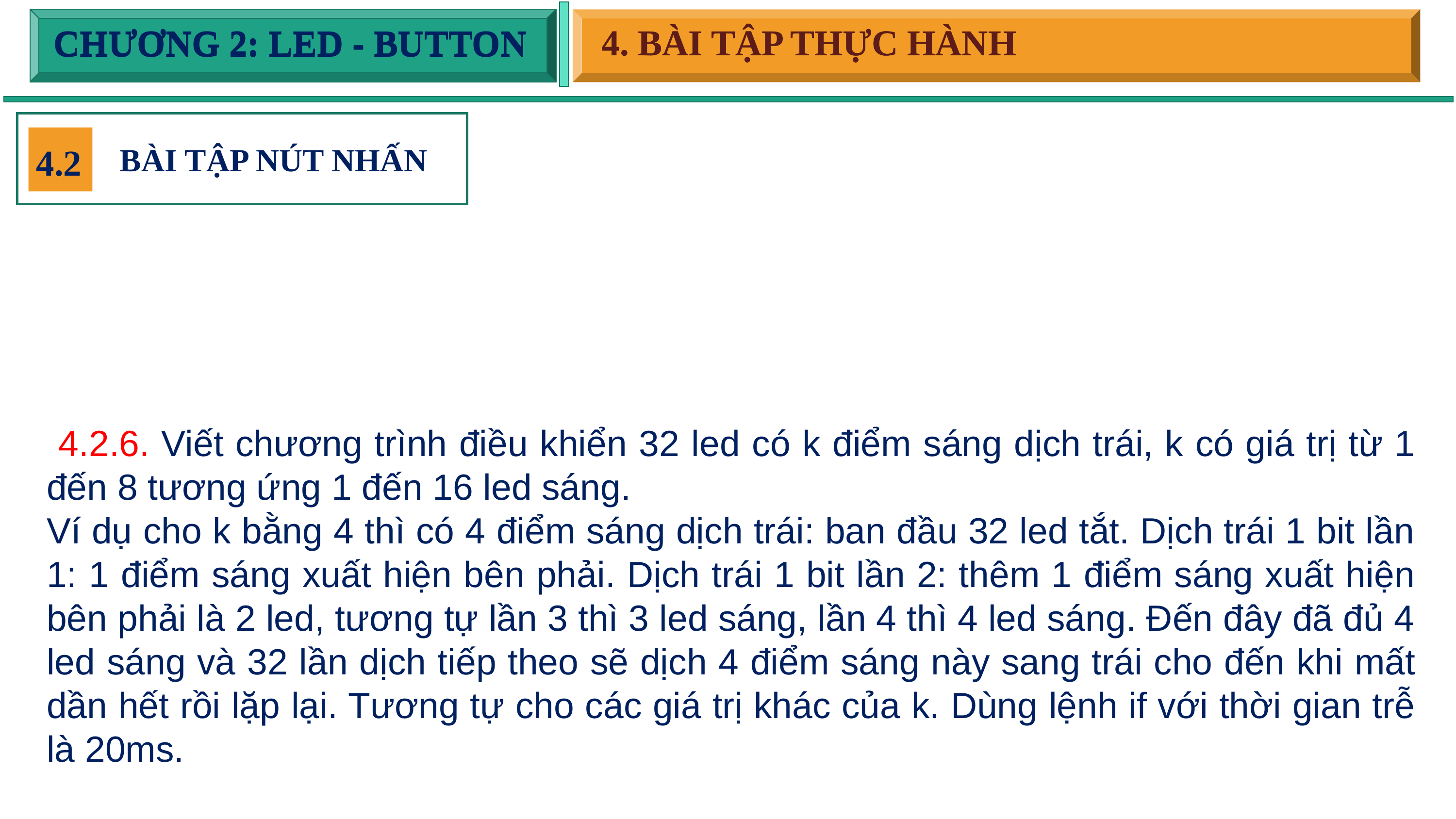

4. BÀI TẬP THỰC HÀNH
4. BÀI TẬP THỰC HÀNH
CHƯƠNG 2: LED - BUTTON
CHƯƠNG 2: LED - BUTTON

BÀI TẬP NÚT NHẤN
4.2
 4.2.6. Viết chương trình điều khiển 32 led có k điểm sáng dịch trái, k có giá trị từ 1 đến 8 tương ứng 1 đến 16 led sáng.
Ví dụ cho k bằng 4 thì có 4 điểm sáng dịch trái: ban đầu 32 led tắt. Dịch trái 1 bit lần 1: 1 điểm sáng xuất hiện bên phải. Dịch trái 1 bit lần 2: thêm 1 điểm sáng xuất hiện bên phải là 2 led, tương tự lần 3 thì 3 led sáng, lần 4 thì 4 led sáng. Đến đây đã đủ 4 led sáng và 32 lần dịch tiếp theo sẽ dịch 4 điểm sáng này sang trái cho đến khi mất dần hết rồi lặp lại. Tương tự cho các giá trị khác của k. Dùng lệnh if với thời gian trễ là 20ms.